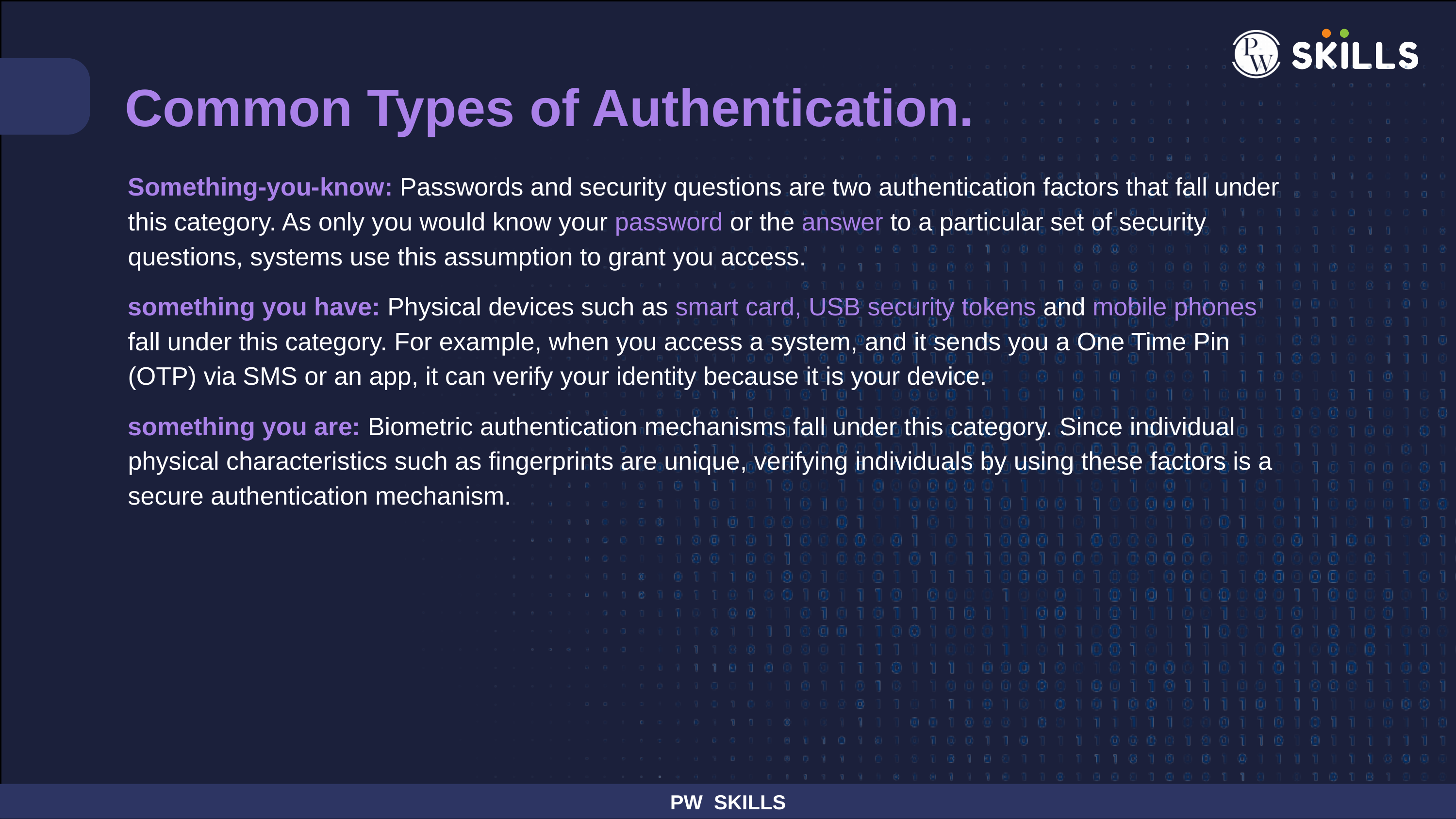

Common Types of Authentication.
Something-you-know: Passwords and security questions are two authentication factors that fall under this category. As only you would know your password or the answer to a particular set of security questions, systems use this assumption to grant you access.
something you have: Physical devices such as smart card, USB security tokens and mobile phones fall under this category. For example, when you access a system, and it sends you a One Time Pin (OTP) via SMS or an app, it can verify your identity because it is your device.
something you are: Biometric authentication mechanisms fall under this category. Since individual physical characteristics such as fingerprints are unique, verifying individuals by using these factors is a secure authentication mechanism.